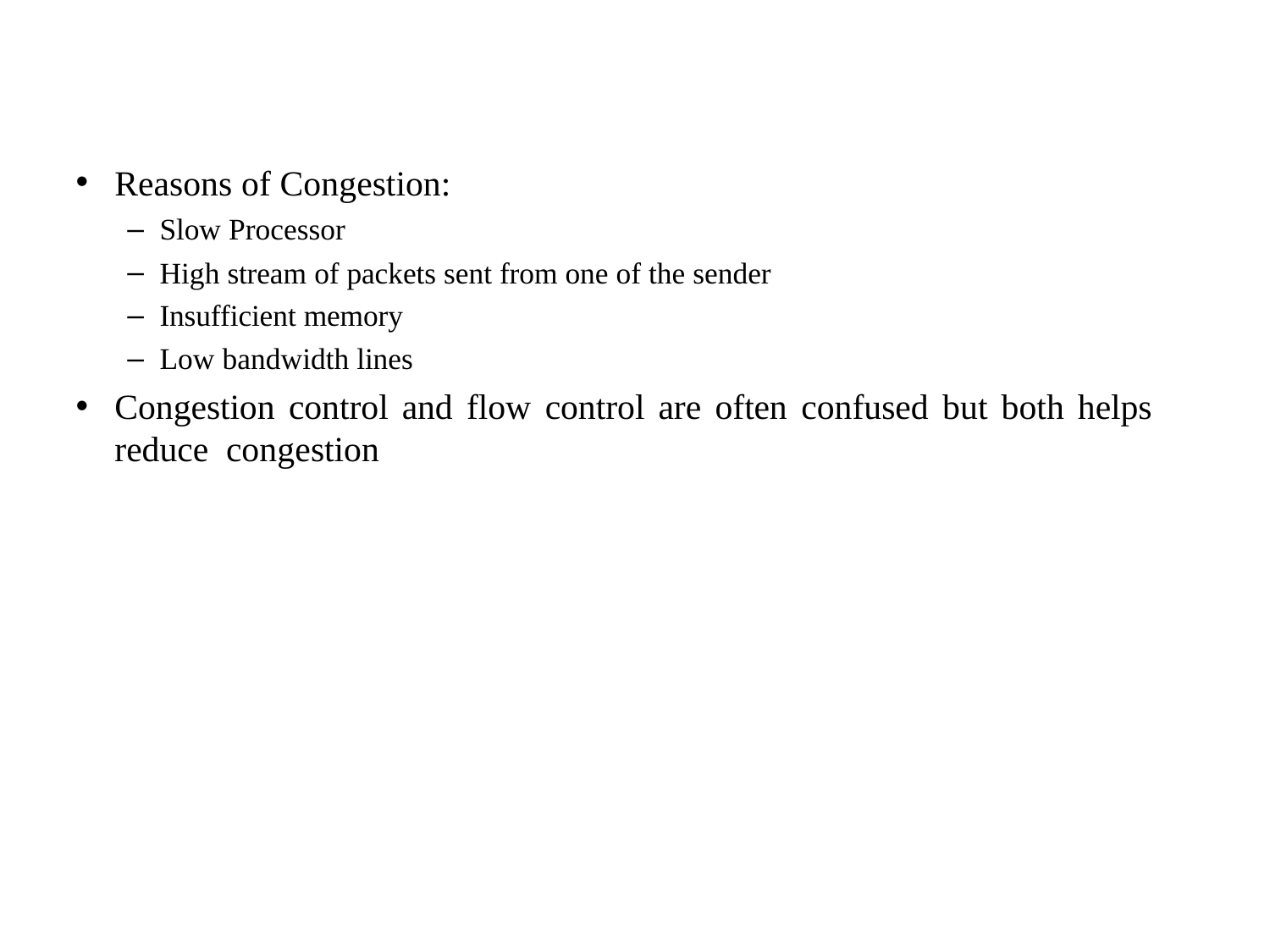

Reasons of Congestion:
Slow Processor
High stream of packets sent from one of the sender
Insufficient memory
Low bandwidth lines
Congestion control and flow control are often confused but both helps reduce  congestion